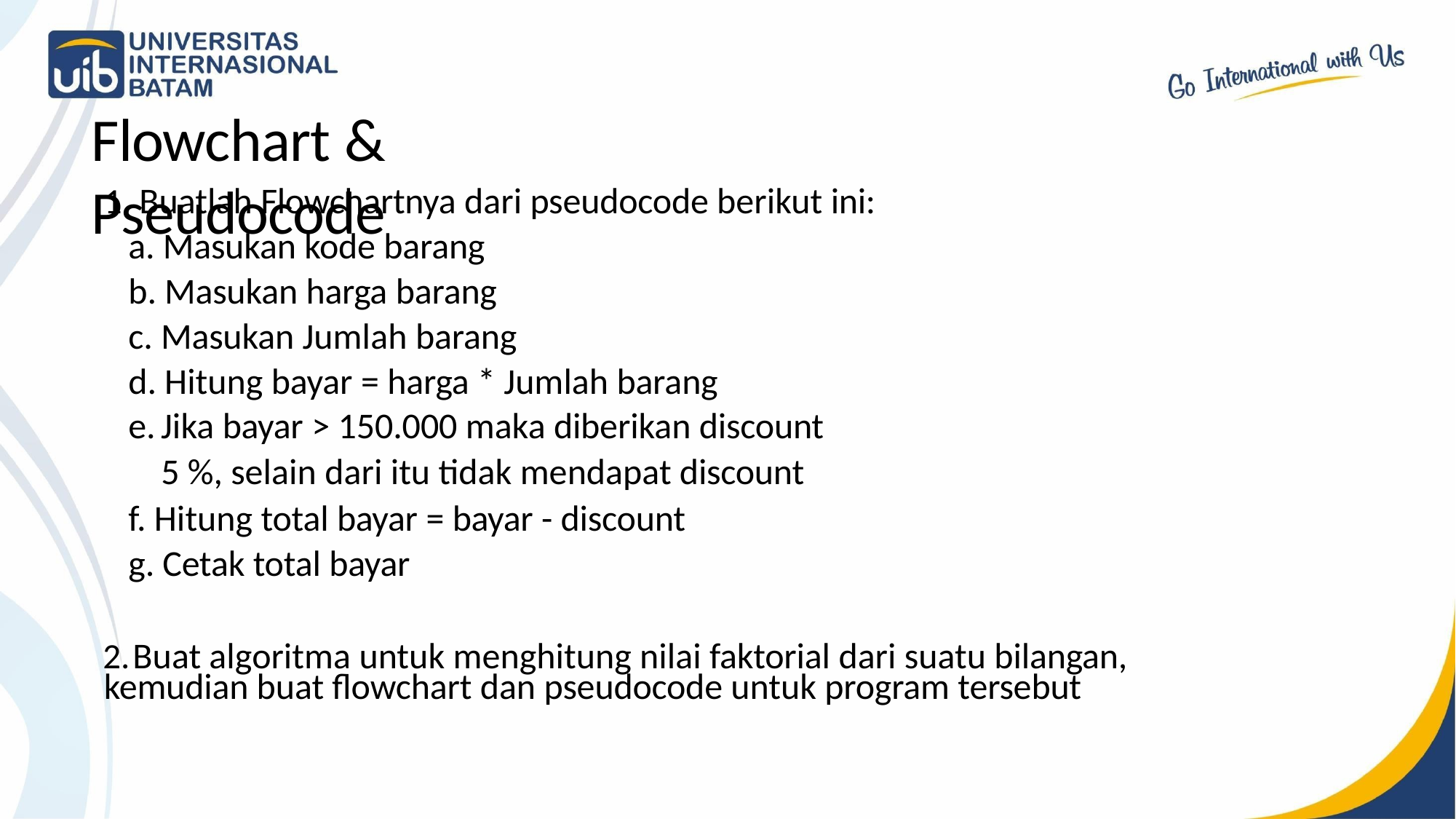

# Flowchart & Pseudocode
Buatlah Flowchartnya dari pseudocode berikut ini:
Masukan kode barang
Masukan harga barang
Masukan Jumlah barang
Hitung bayar = harga * Jumlah barang
Jika bayar > 150.000 maka diberikan discount
5 %, selain dari itu tidak mendapat discount
Hitung total bayar = bayar - discount
Cetak total bayar

	Buat algoritma untuk menghitung nilai faktorial dari suatu bilangan, kemudian buat flowchart dan pseudocode untuk program tersebut